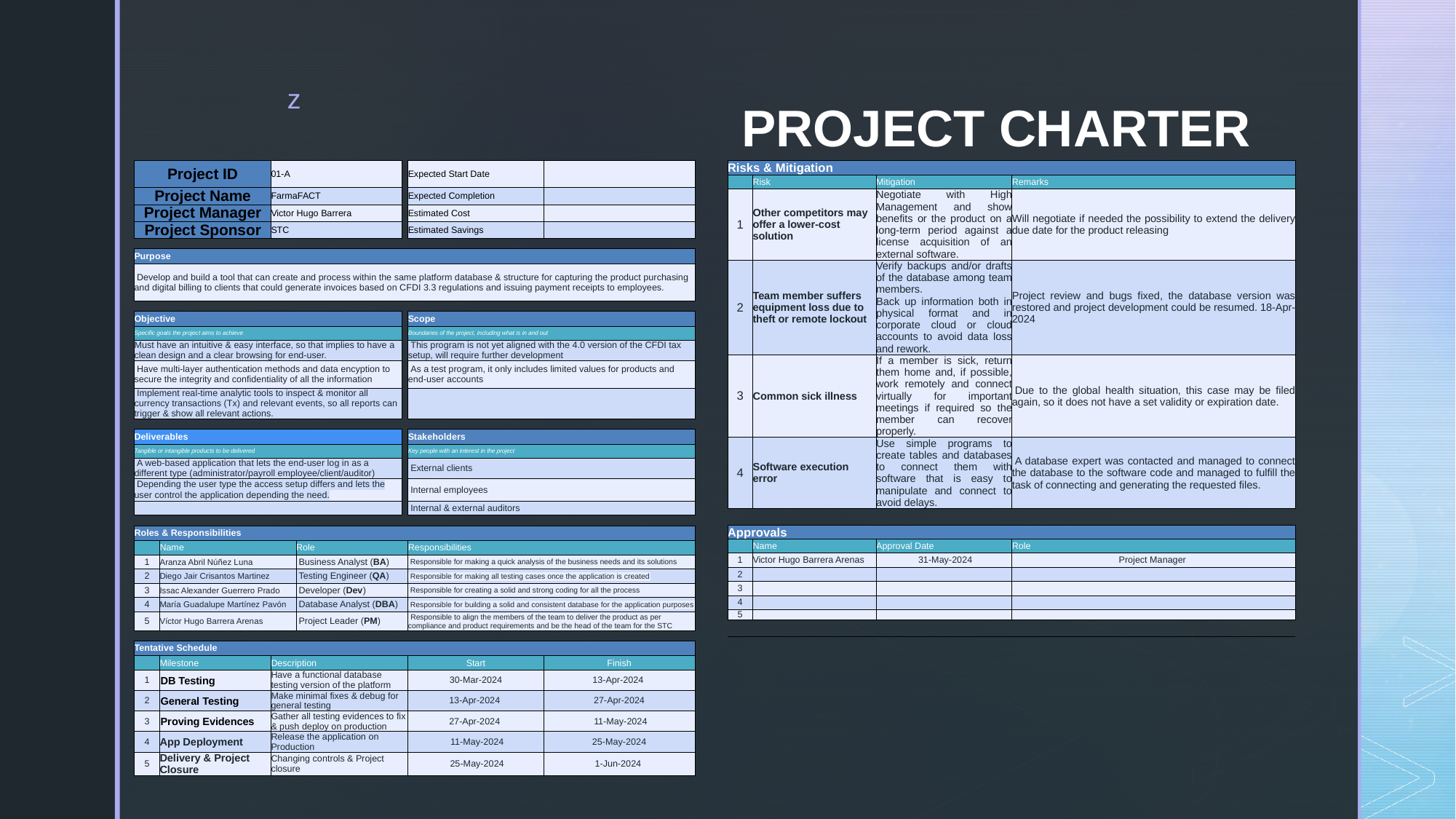

# Project Charter
| Project ID |  | 01-A |  |  | Expected Start Date |  |
| --- | --- | --- | --- | --- | --- | --- |
| Project Name |  | FarmaFACT |  |  | Expected Completion |  |
| Project Manager |  | Victor Hugo Barrera |  |  | Estimated Cost |  |
| Project Sponsor |  | STC |  |  | Estimated Savings |  |
|  |  |  |  |  |  |  |
| Purpose |  |  |  |  |  |  |
| Develop and build a tool that can create and process within the same platform database & structure for capturing the product purchasing and digital billing to clients that could generate invoices based on CFDI 3.3 regulations and issuing payment receipts to employees. |  |  |  |  |  |  |
|  |  |  |  |  |  |  |
| Objective |  |  |  |  | Scope |  |
| Specific goals the project aims to achieve |  |  |  |  | Boundaries of the project, including what is in and out |  |
| Must have an intuitive & easy interface, so that implies to have a clean design and a clear browsing for end-user. |  |  |  |  | This program is not yet aligned with the 4.0 version of the CFDI tax setup, will require further development |  |
| Have multi-layer authentication methods and data encyption to secure the integrity and confidentiality of all the information |  |  |  |  | As a test program, it only includes limited values for products and end-user accounts |  |
| Implement real-time analytic tools to inspect & monitor all currency transactions (Tx) and relevant events, so all reports can trigger & show all relevant actions. |  |  |  |  |  |  |
|  |  |  |  |  |  |  |
| Deliverables |  |  |  |  | Stakeholders |  |
| Tangible or intangible products to be delivered |  |  |  |  | Key people with an interest in the project |  |
| A web-based application that lets the end-user log in as a different type (administrator/payroll employee/client/auditor) |  |  |  |  | External clients |  |
| Depending the user type the access setup differs and lets the user control the application depending the need. |  |  |  |  | Internal employees |  |
|  |  |  |  |  | Internal & external auditors |  |
|  |  |  |  |  |  |  |
| Roles & Responsibilities |  |  |  |  |  |  |
|  | Name | Role | Role |  | Responsibilities |  |
| 1 | Aranza Abril Núñez Luna | Business Analyst (BA) | Business Analyst (BA) |  | Responsible for making a quick analysis of the business needs and its solutions |  |
| 2 | Diego Jair Crisantos Martinez | Testing Engineer (QA) | Testing Engineer (QA) |  | Responsible for making all testing cases once the application is created |  |
| 3 | Issac Alexander Guerrero Prado | Developer (Dev) | Developer (Dev) |  | Responsible for creating a solid and strong coding for all the process |  |
| 4 | María Guadalupe Martínez Pavón | Database Analyst (DBA) | Database Analyst (DBA) |  | Responsible for building a solid and consistent database for the application purposes |  |
| 5 | Víctor Hugo Barrera Arenas | Project Leader (PM) | Project Leader (PM) |  | Responsible to align the members of the team to deliver the product as per compliance and product requirements and be the head of the team for the STC |  |
|  |  |  |  |  |  |  |
| Tentative Schedule |  |  |  |  |  |  |
|  | Milestone | Description |  |  | Start | Finish |
| 1 | DB Testing | Have a functional database testing version of the platform |  |  | 30-Mar-2024 | 13-Apr-2024 |
| 2 | General Testing | Make minimal fixes & debug for general testing |  |  | 13-Apr-2024 | 27-Apr-2024 |
| 3 | Proving Evidences | Gather all testing evidences to fix & push deploy on production |  |  | 27-Apr-2024 | 11-May-2024 |
| 4 | App Deployment | Release the application on Production |  |  | 11-May-2024 | 25-May-2024 |
| 5 | Delivery & Project Closure | Changing controls & Project closure |  |  | 25-May-2024 | 1-Jun-2024 |
| Risks & Mitigation |  |  |  |  |  |
| --- | --- | --- | --- | --- | --- |
|  | Risk | Mitigation |  | Remarks |  |
| 1 | Other competitors may offer a lower-cost solution | Negotiate with High Management and show benefits or the product on a long-term period against a license acquisition of an external software. |  | Will negotiate if needed the possibility to extend the delivery due date for the product releasing |  |
| 2 | Team member suffers equipment loss due to theft or remote lockout | Verify backups and/or drafts of the database among team members. Back up information both in physical format and in corporate cloud or cloud accounts to avoid data loss and rework. |  | Project review and bugs fixed, the database version was restored and project development could be resumed. 18-Apr-2024 |  |
| 3 | Common sick illness | If a member is sick, return them home and, if possible, work remotely and connect virtually for important meetings if required so the member can recover properly. |  | Due to the global health situation, this case may be filed again, so it does not have a set validity or expiration date. |  |
| 4 | Software execution error | Use simple programs to create tables and databases to connect them with software that is easy to manipulate and connect to avoid delays. |  | A database expert was contacted and managed to connect the database to the software code and managed to fulfill the task of connecting and generating the requested files. |  |
|  |  |  |  |  |  |
| Approvals |  |  |  |  |  |
|  | Name | Approval Date |  | Role |  |
| 1 | Victor Hugo Barrera Arenas | 31-May-2024 |  | Project Manager |  |
| 2 |  |  |  |  |  |
| 3 |  |  |  |  |  |
| 4 |  |  |  |  |  |
| 5 |  |  |  |  |  |
|  |  |  |  |  |  |